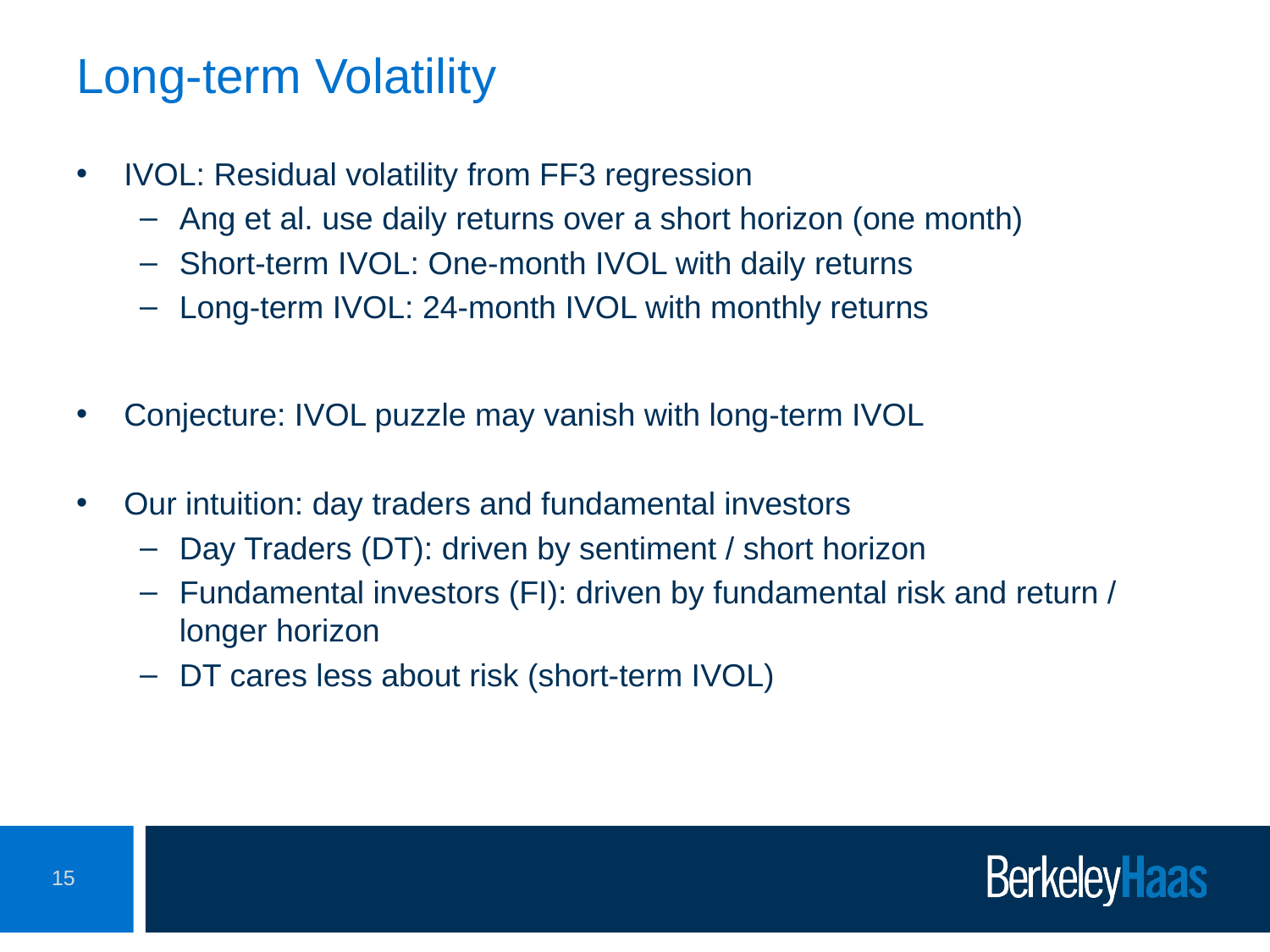

# Long-term Volatility
IVOL: Residual volatility from FF3 regression
Ang et al. use daily returns over a short horizon (one month)
Short-term IVOL: One-month IVOL with daily returns
Long-term IVOL: 24-month IVOL with monthly returns

Conjecture: IVOL puzzle may vanish with long-term IVOL

Our intuition: day traders and fundamental investors
Day Traders (DT): driven by sentiment / short horizon
Fundamental investors (FI): driven by fundamental risk and return / longer horizon
DT cares less about risk (short-term IVOL)
15